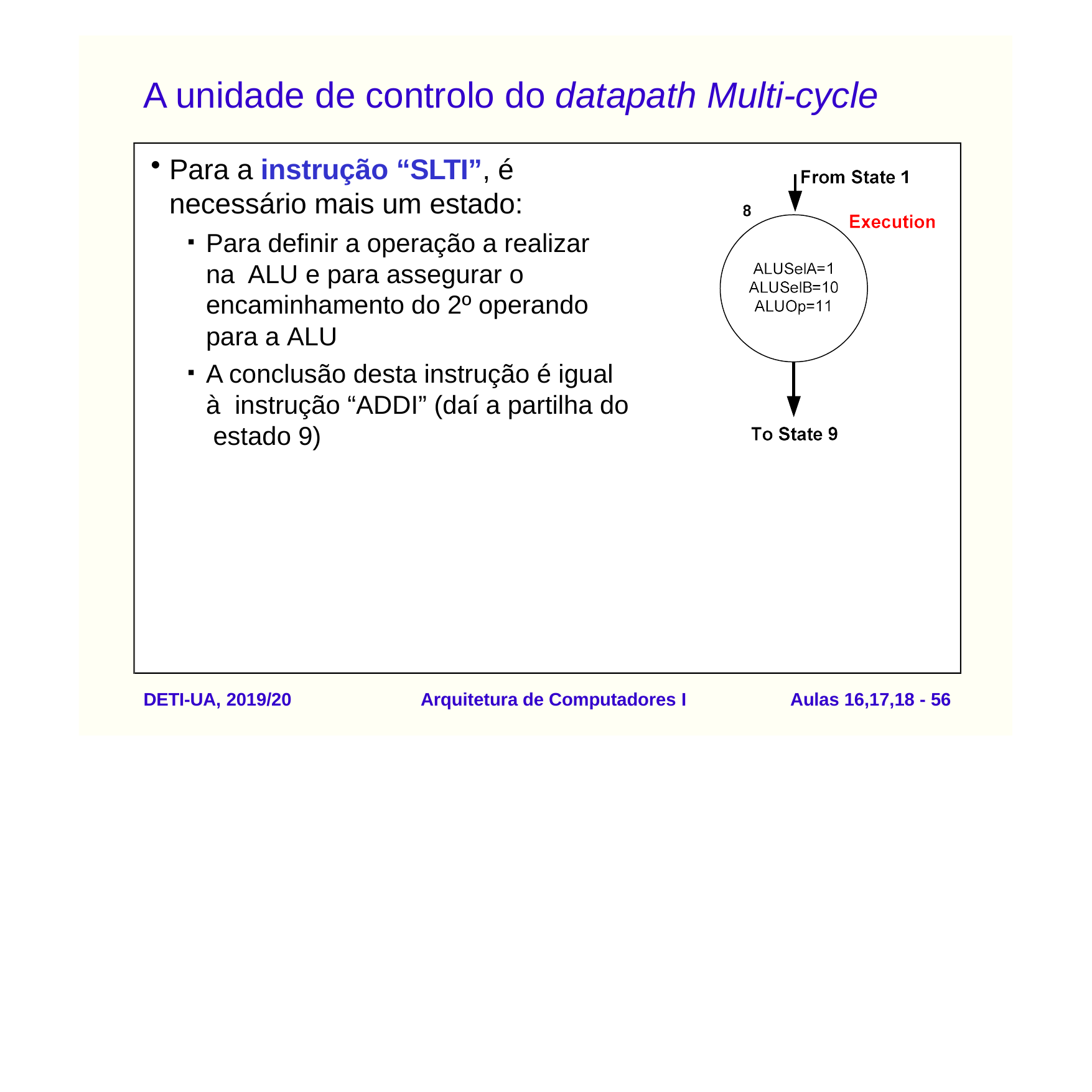

# A unidade de controlo do datapath Multi-cycle

Para a instrução “SLTI”, é  necessário mais um estado:
Para definir a operação a realizar na  ALU e para assegurar o  encaminhamento do 2º operando  para a ALU
A conclusão desta instrução é igual à  instrução “ADDI” (daí a partilha do  estado 9)

DETI-UA, 2019/20
Arquitetura de Computadores I
Aulas 16,17,18 - 56